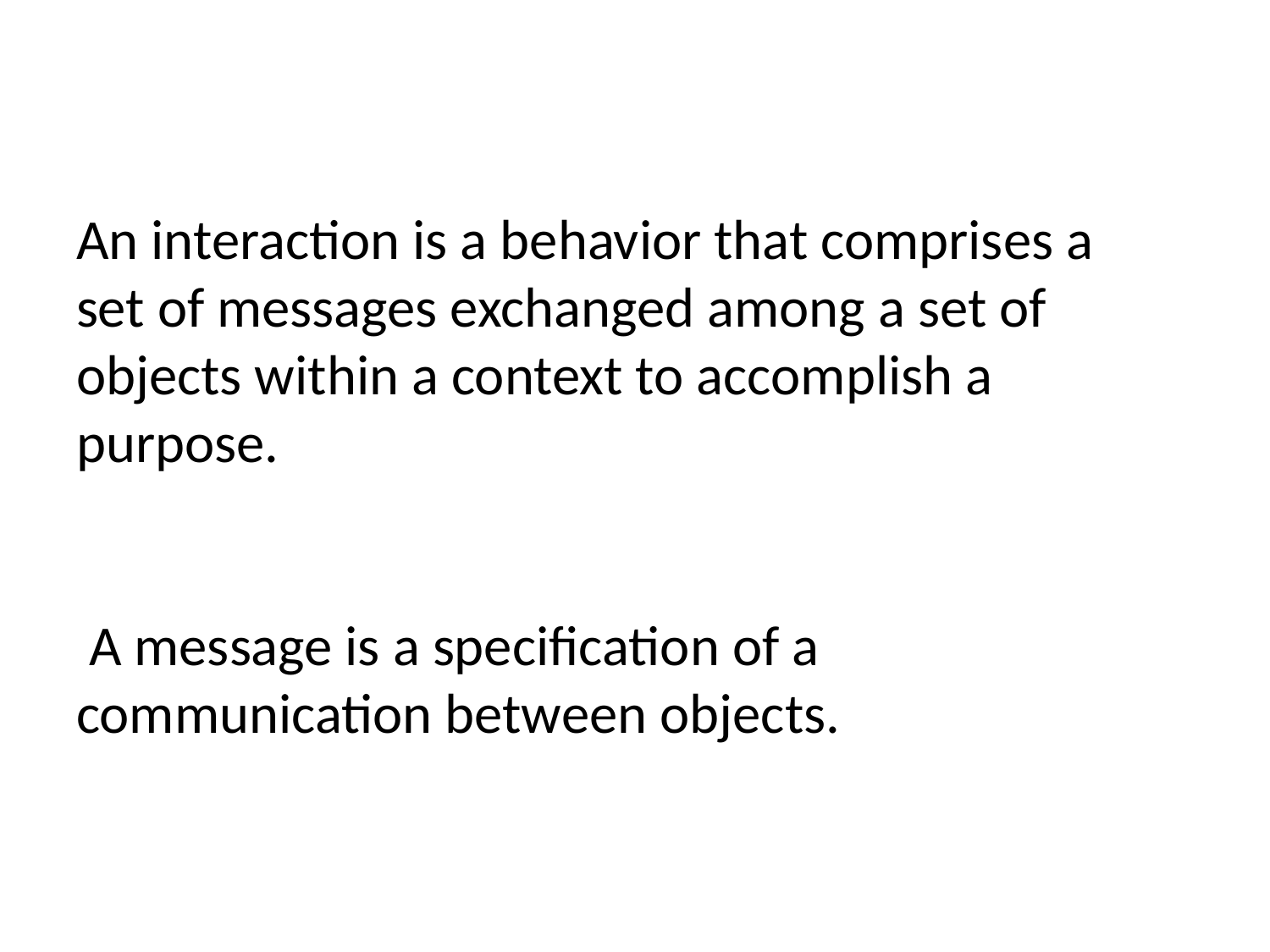

# An interaction is a behavior that comprises a set of messages exchanged among a set of objects within a context to accomplish a purpose. A message is a specification of a communication between objects.